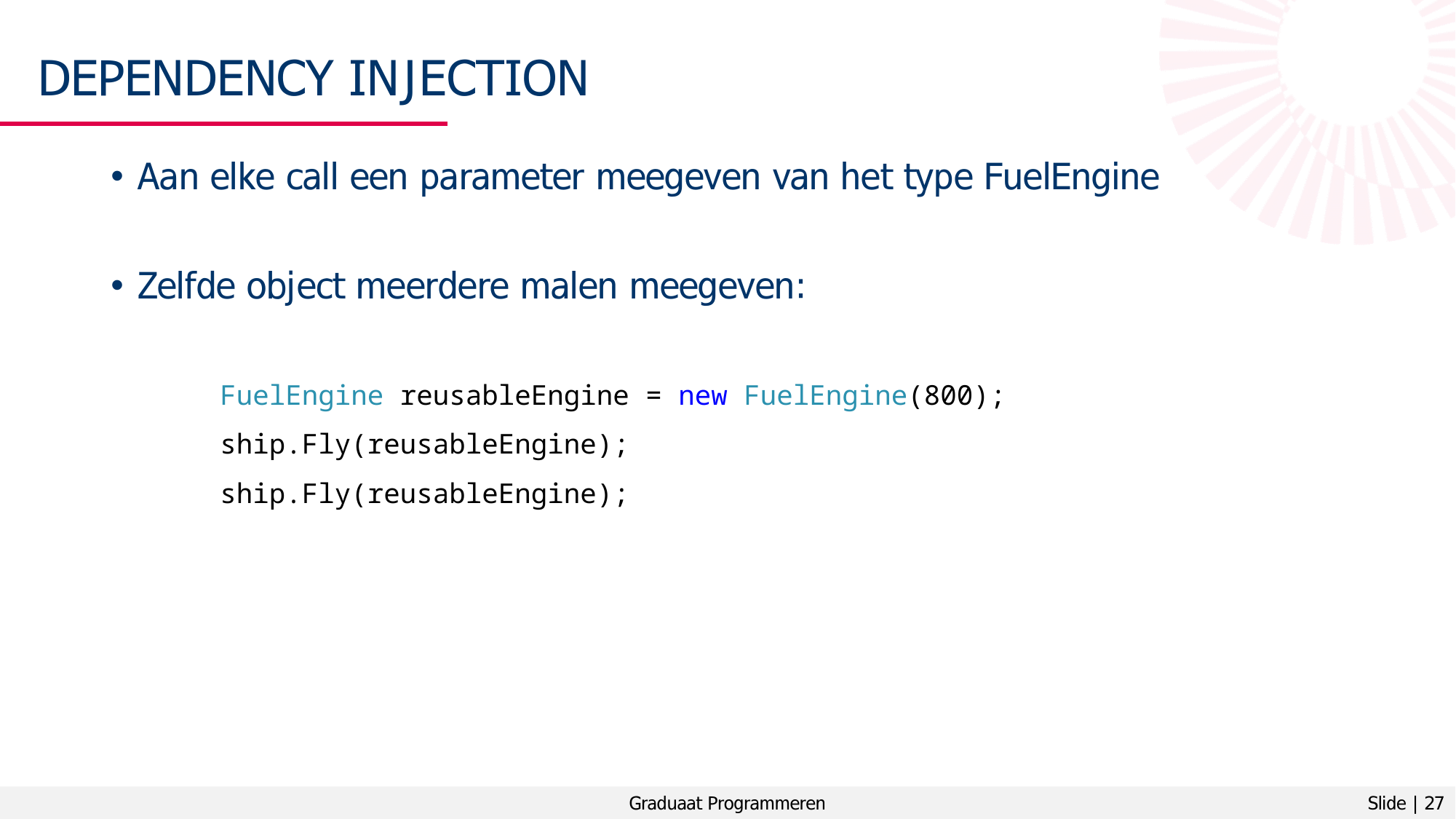

# Dependency injection
Aan elke call een parameter meegeven van het type FuelEngine

Zelfde object meerdere malen meegeven:

	FuelEngine reusableEngine = new FuelEngine(800);
	ship.Fly(reusableEngine);
	ship.Fly(reusableEngine);